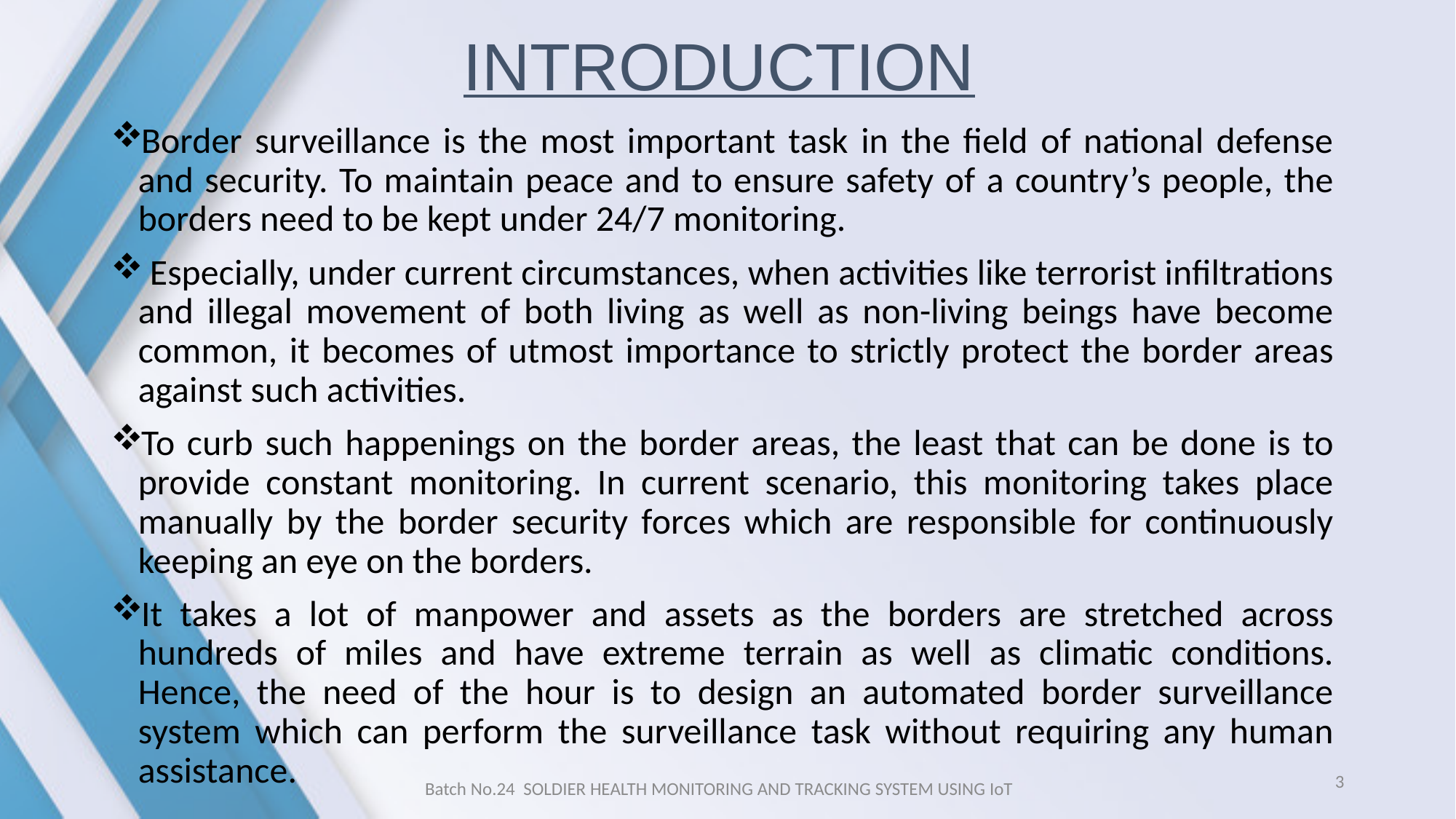

# INTRODUCTION
Border surveillance is the most important task in the field of national defense and security. To maintain peace and to ensure safety of a country’s people, the borders need to be kept under 24/7 monitoring.
 Especially, under current circumstances, when activities like terrorist infiltrations and illegal movement of both living as well as non-living beings have become common, it becomes of utmost importance to strictly protect the border areas against such activities.
To curb such happenings on the border areas, the least that can be done is to provide constant monitoring. In current scenario, this monitoring takes place manually by the border security forces which are responsible for continuously keeping an eye on the borders.
It takes a lot of manpower and assets as the borders are stretched across hundreds of miles and have extreme terrain as well as climatic conditions. Hence, the need of the hour is to design an automated border surveillance system which can perform the surveillance task without requiring any human assistance.

3
Batch No.24  SOLDIER HEALTH MONITORING AND TRACKING SYSTEM USING IoT